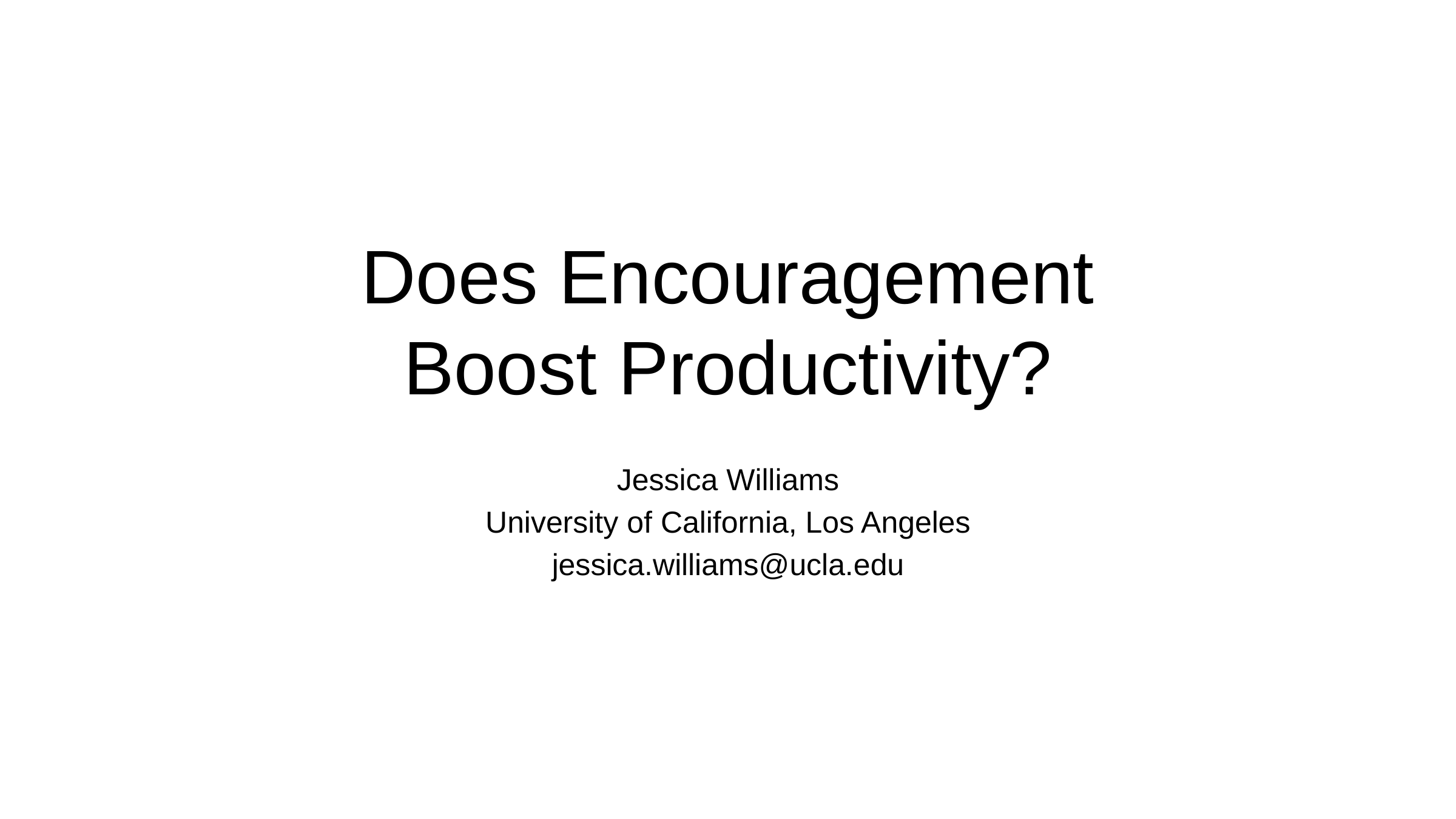

# Does Encouragement Boost Productivity?
Jessica Williams
University of California, Los Angeles
jessica.williams@ucla.edu